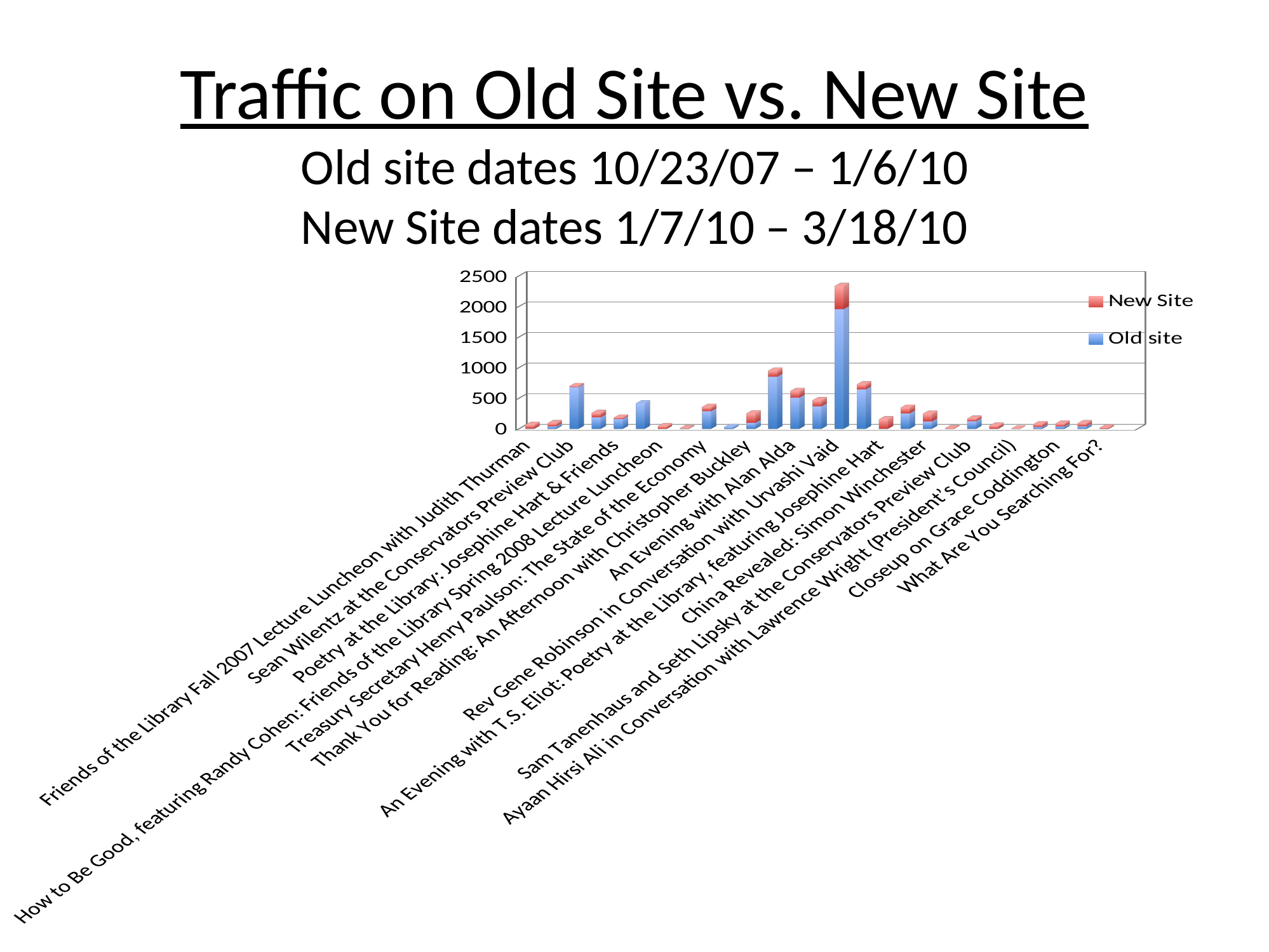

# Traffic on Old Site vs. New Site Old site dates 10/23/07 – 1/6/10 New Site dates 1/7/10 – 3/18/10

[unsupported chart]